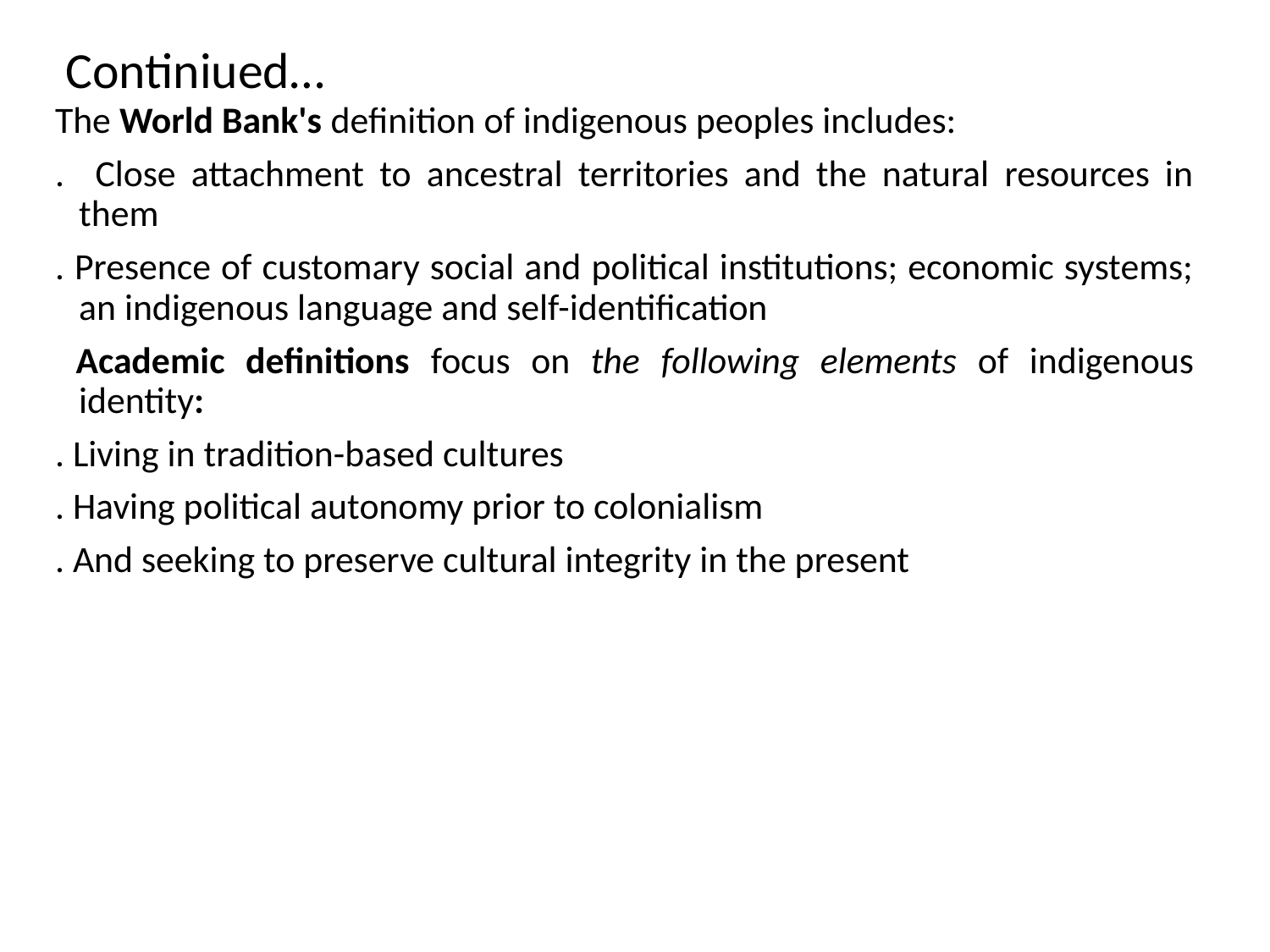

# Continiued…
The World Bank's definition of indigenous peoples includes:
.  Close attachment to ancestral territories and the natural resources in them
. Presence of customary social and political institutions; economic systems; an indigenous language and self-identification
 Academic definitions focus on the following elements of indigenous identity:
. Living in tradition-based cultures
. Having political autonomy prior to colonialism
. And seeking to preserve cultural integrity in the present